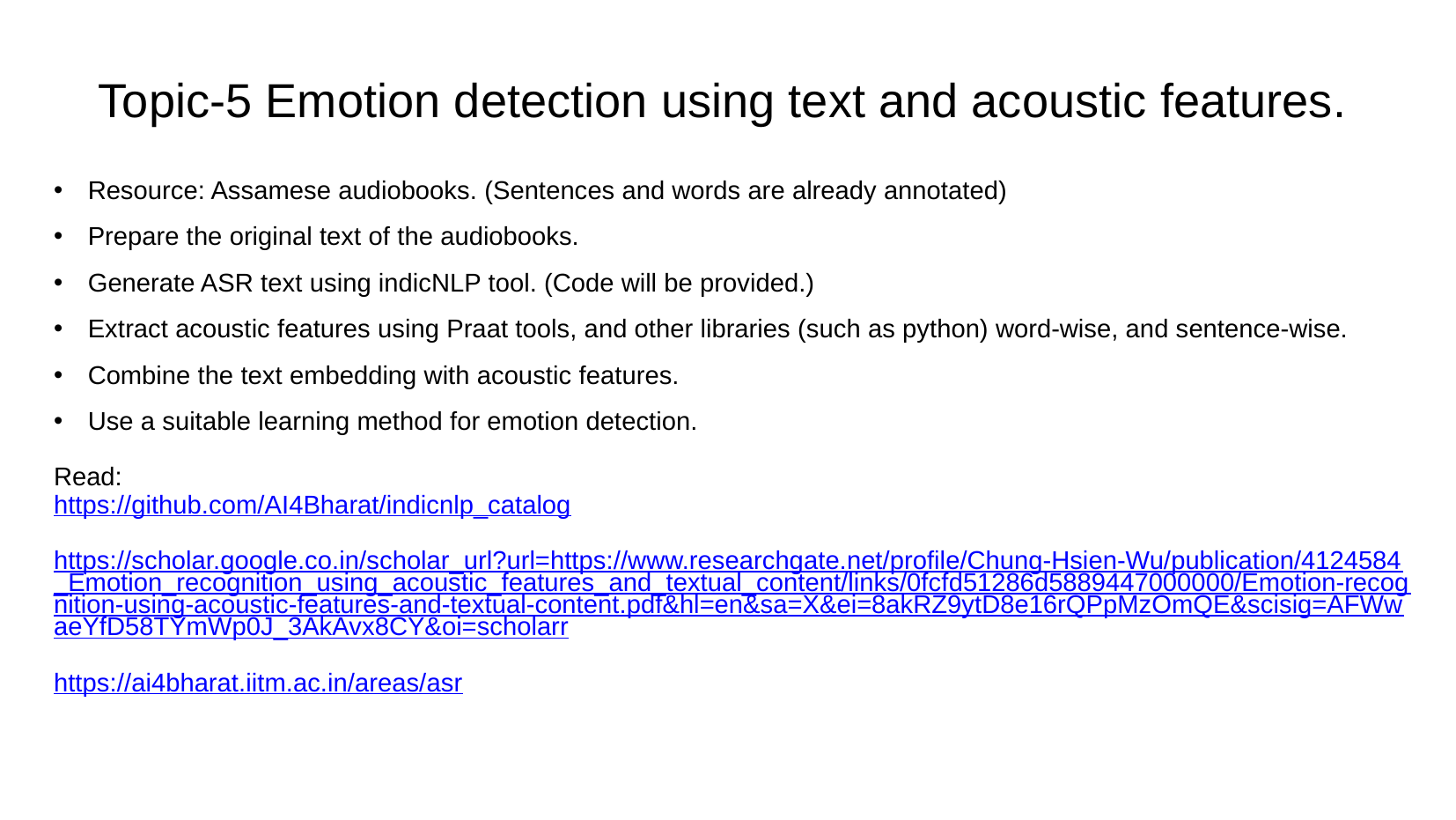

# Topic-5 Emotion detection using text and acoustic features.
Resource: Assamese audiobooks. (Sentences and words are already annotated)
Prepare the original text of the audiobooks.
Generate ASR text using indicNLP tool. (Code will be provided.)
Extract acoustic features using Praat tools, and other libraries (such as python) word-wise, and sentence-wise.
Combine the text embedding with acoustic features.
Use a suitable learning method for emotion detection.

Read:
https://github.com/AI4Bharat/indicnlp_catalog

https://scholar.google.co.in/scholar_url?url=https://www.researchgate.net/profile/Chung-Hsien-Wu/publication/4124584_Emotion_recognition_using_acoustic_features_and_textual_content/links/0fcfd51286d5889447000000/Emotion-recognition-using-acoustic-features-and-textual-content.pdf&hl=en&sa=X&ei=8akRZ9ytD8e16rQPpMzOmQE&scisig=AFWwaeYfD58TYmWp0J_3AkAvx8CY&oi=scholarr

https://ai4bharat.iitm.ac.in/areas/asr